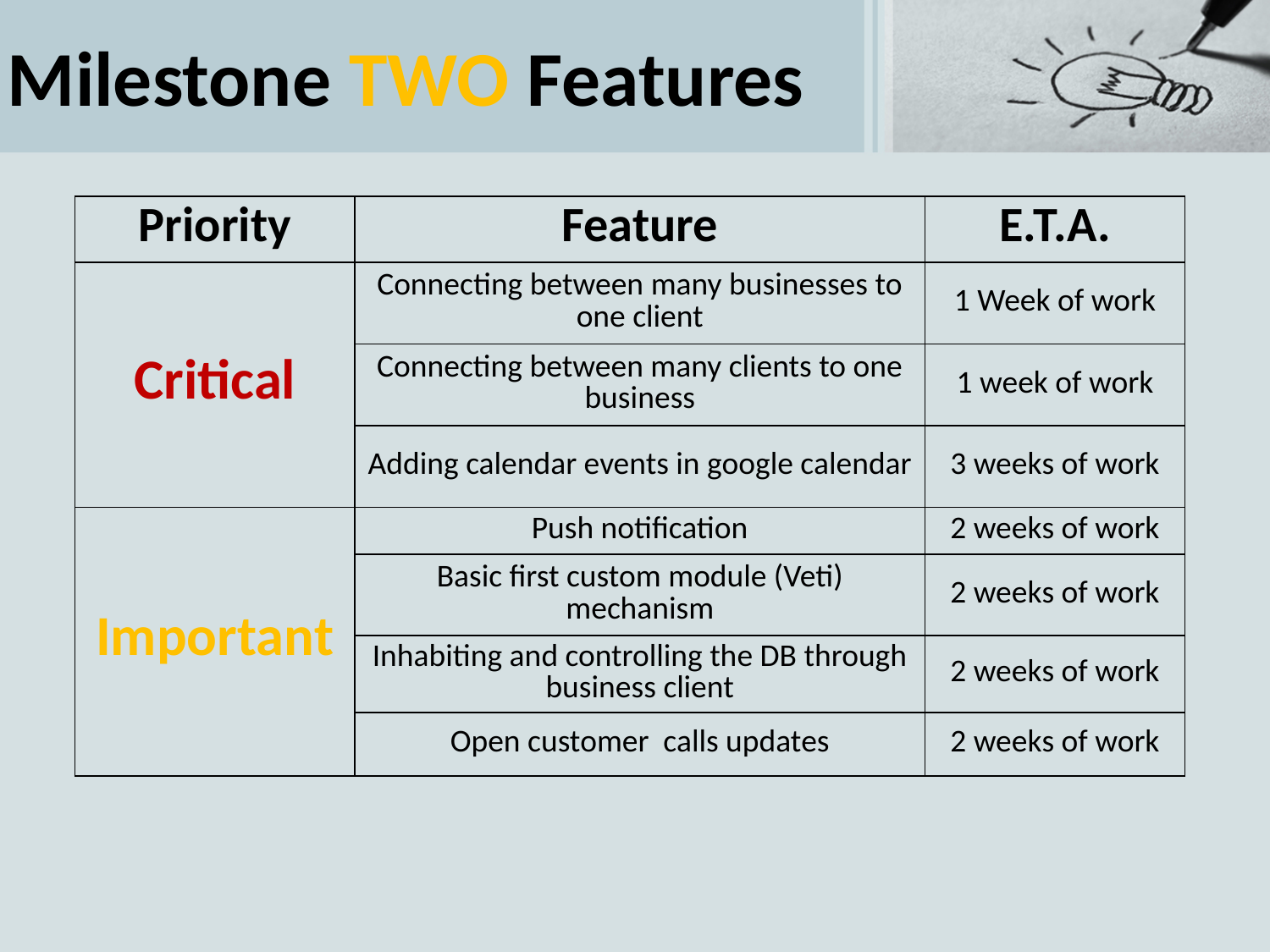

# Milestone TWO Features
| Priority | Feature | E.T.A. |
| --- | --- | --- |
| Critical | Connecting between many businesses to one client | 1 Week of work |
|  | Connecting between many clients to one business | 1 week of work |
|  | Adding calendar events in google calendar | 3 weeks of work |
| Important | Push notification | 2 weeks of work |
|  | Basic first custom module (Veti) mechanism | 2 weeks of work |
|  | Inhabiting and controlling the DB through business client | 2 weeks of work |
|  | Open customer calls updates | 2 weeks of work |